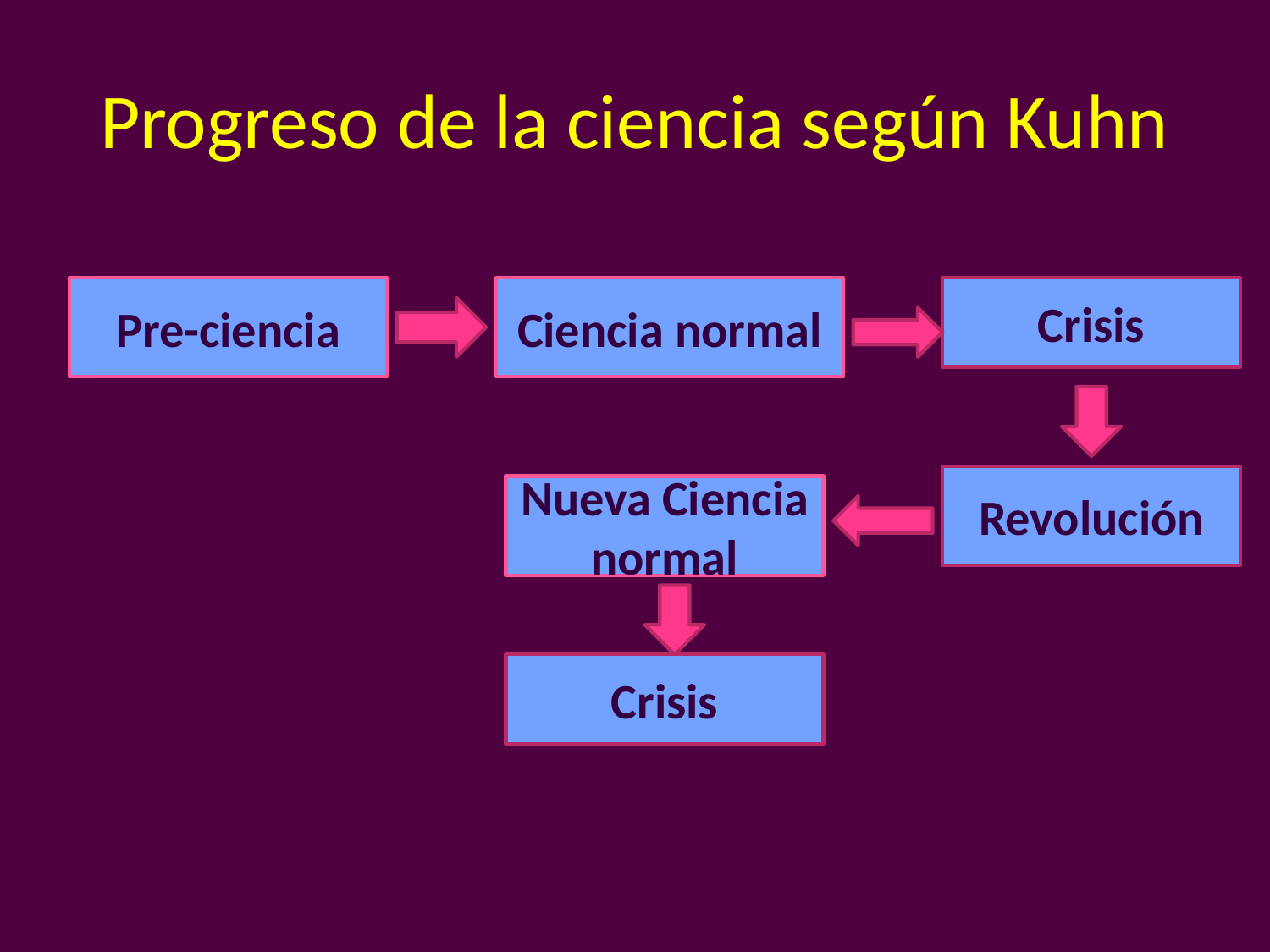

# Progreso de la ciencia según Kuhn

Pre-ciencia
Ciencia normal
Crisis

Revolución
Nueva Ciencia normal

Crisis